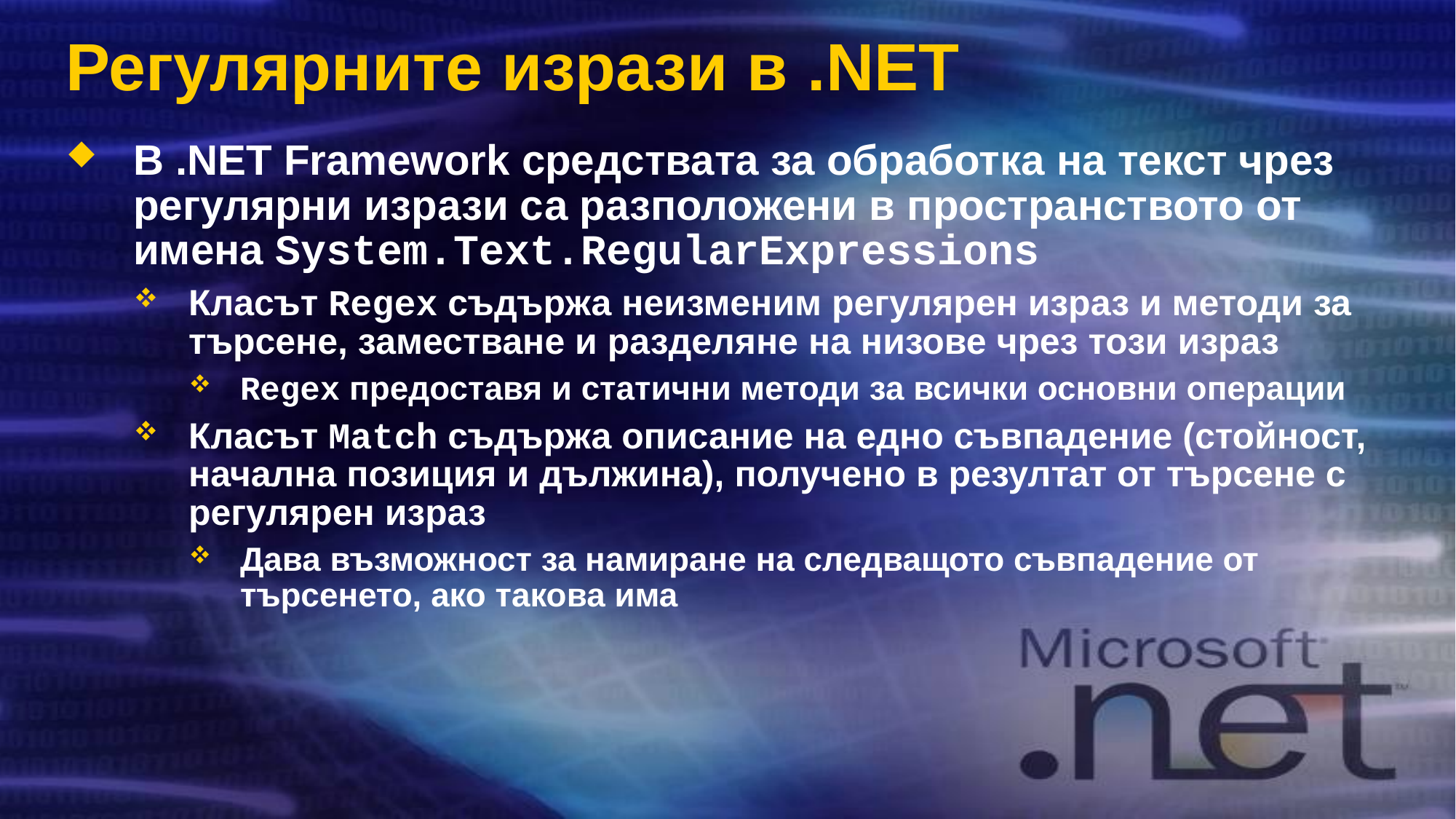

# Регулярните изрази в .NET
В .NET Framework средствата за обработка на текст чрез регулярни изрази са разположени в пространството от имена System.Text.RegularExpressions
Класът Regex съдържа неизменим регулярен израз и методи за търсене, заместване и разделяне на низове чрез този израз
Regex предоставя и статични методи за всички основни операции
Класът Match съдържа описание на едно съвпадение (стойност, начална позиция и дължина), получено в резултат от търсене с регулярен израз
Дава възможност за намиране на следващото съвпадение от търсенето, ако такова има